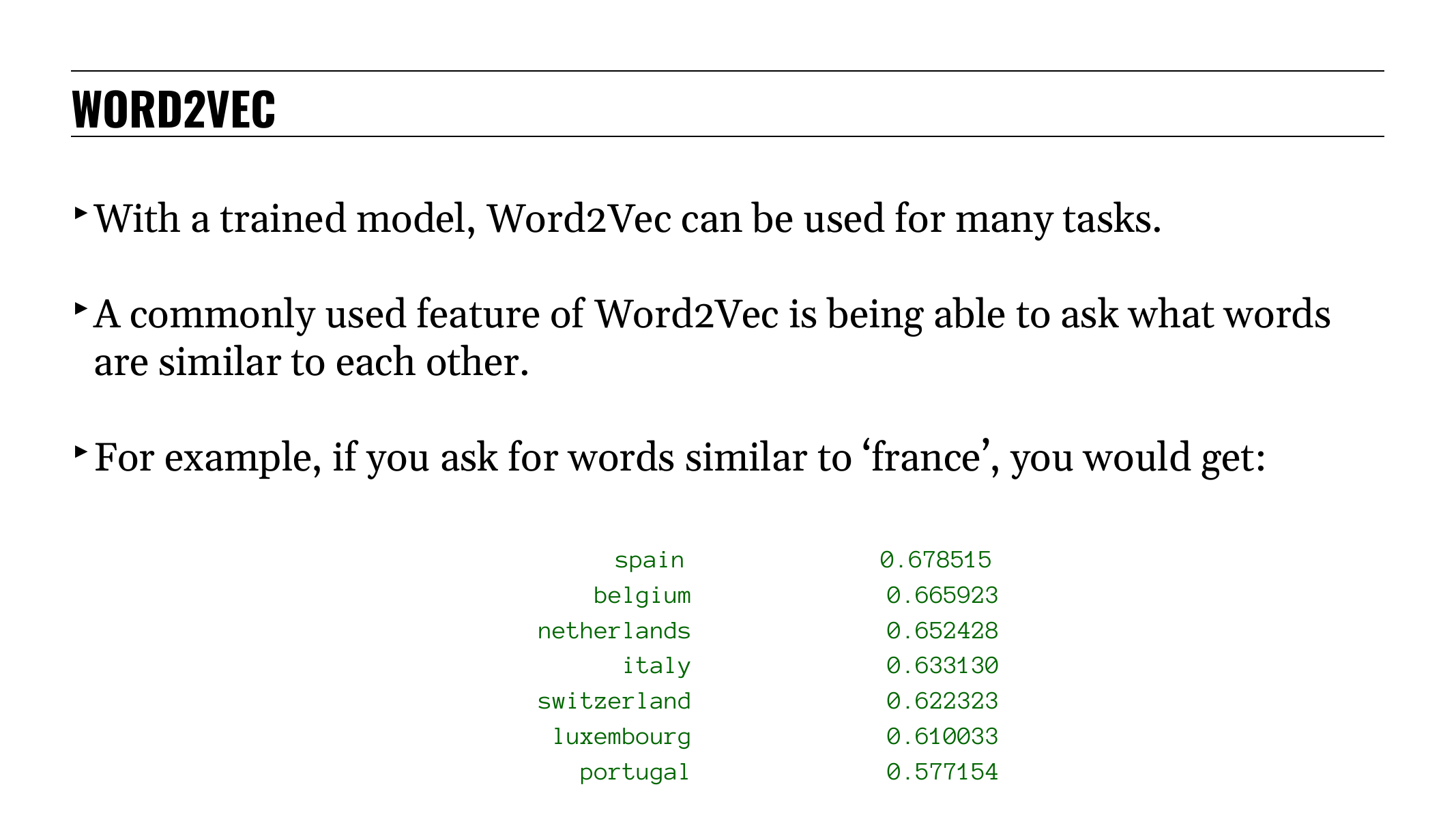

WORD2VEC

With a trained model, Word2Vec can be used for many tasks.

A commonly used feature of Word2Vec is being able to ask what words are similar to each other.

For example, if you ask for words similar to ‘france’, you would get:

           spain              0.678515
          belgium              0.665923
      netherlands              0.652428
            italy              0.633130
      switzerland              0.622323
       luxembourg              0.610033
         portugal              0.577154